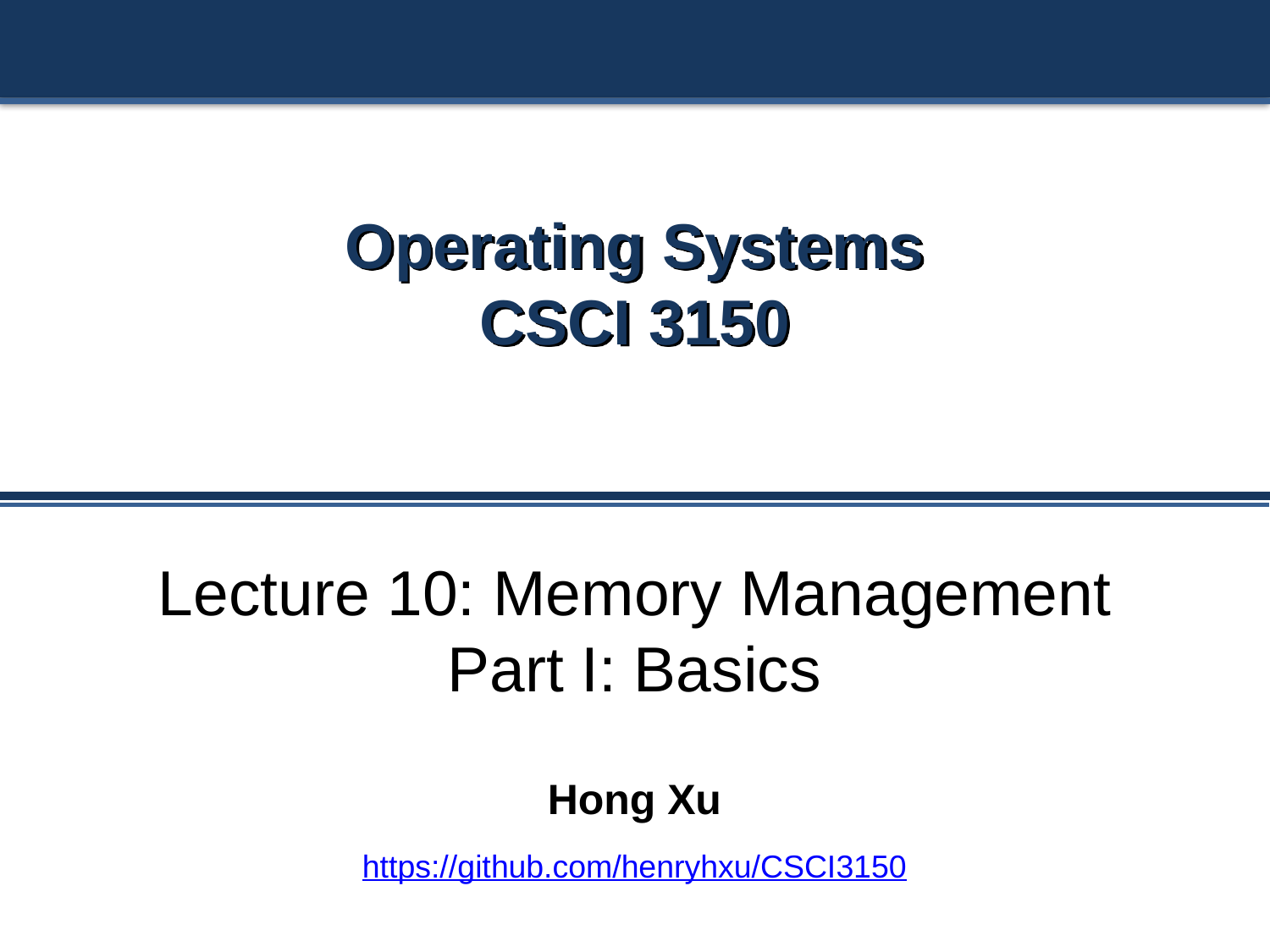

# Operating Systems CSCI 3150
Lecture 10: Memory Management
Part I: Basics